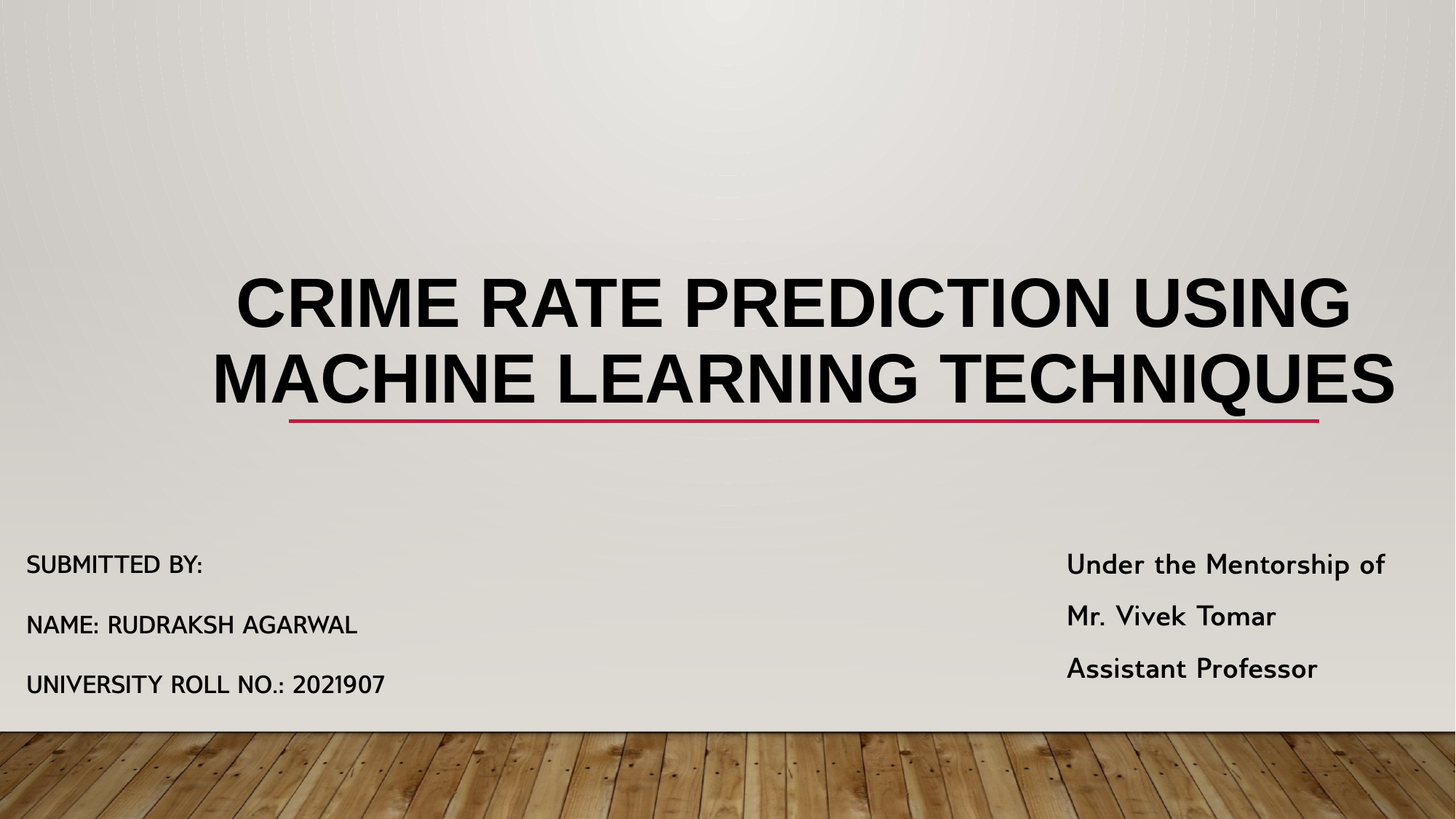

# CRIME RATE PREDICTION USING MACHINE LEARNING tECHNIQUEs
Submitted By:
Name: Rudraksh Agarwal
University Roll No.: 2021907
Under the Mentorship of
Mr. Vivek Tomar
Assistant Professor